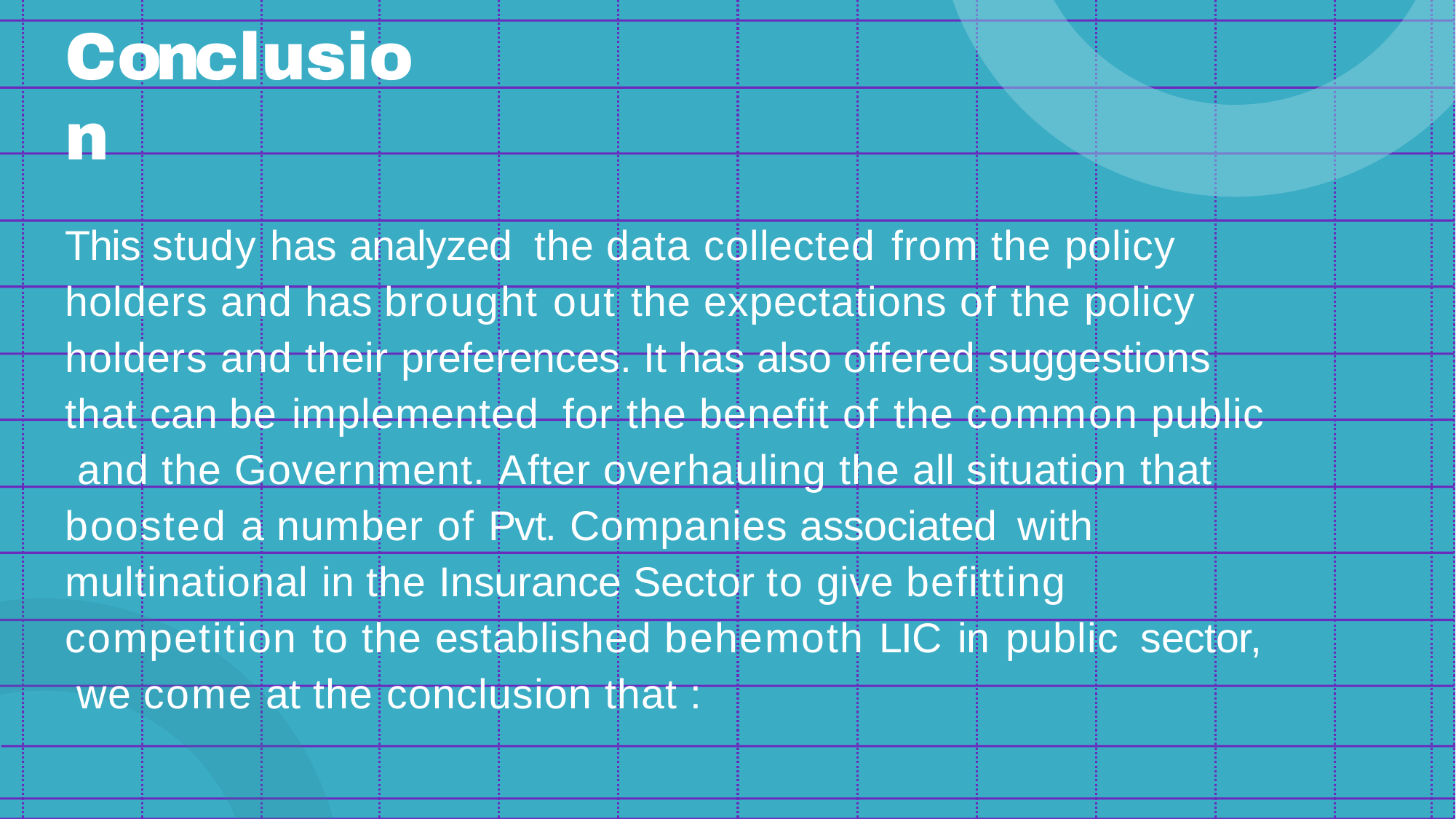

# Conclusion
This study has analyzed the data collected	from the policy  holders and has brought out the expectations of the policy  holders and their preferences. It has also offered suggestions  that can be implemented	for the benefit of the common public  and the Government. After overhauling the all situation that  boosted a number of Pvt. Companies associated	with  multinational in the Insurance Sector to give befitting  competition to the established behemoth LIC in public	sector,  we come at the conclusion that :